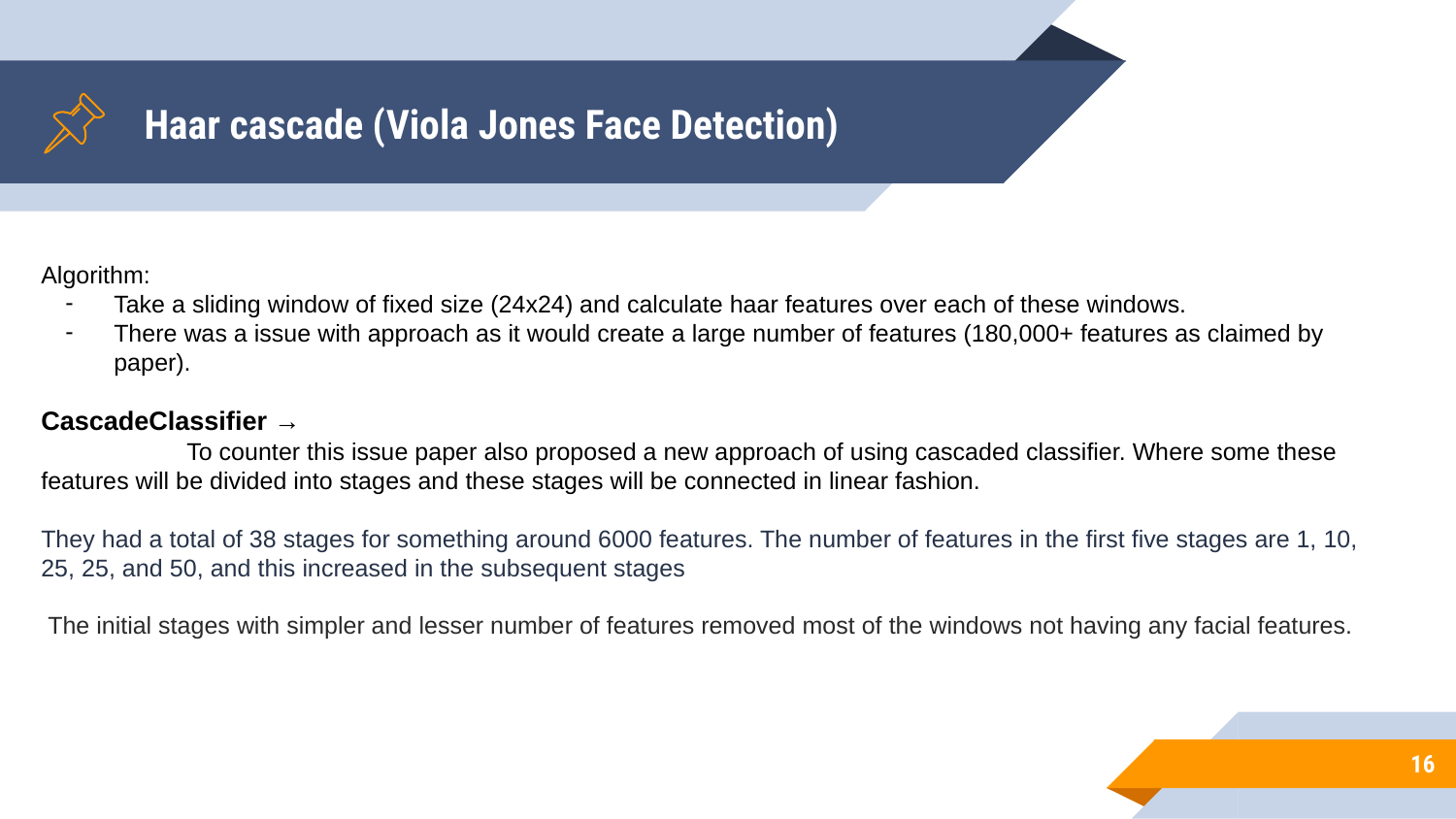

# Haar cascade (Viola Jones Face Detection)

Algorithm:
Take a sliding window of fixed size (24x24) and calculate haar features over each of these windows.
There was a issue with approach as it would create a large number of features (180,000+ features as claimed by paper).

CascadeClassifier →
	To counter this issue paper also proposed a new approach of using cascaded classifier. Where some these features will be divided into stages and these stages will be connected in linear fashion.

They had a total of 38 stages for something around 6000 features. The number of features in the first five stages are 1, 10, 25, 25, and 50, and this increased in the subsequent stages

 The initial stages with simpler and lesser number of features removed most of the windows not having any facial features.

16